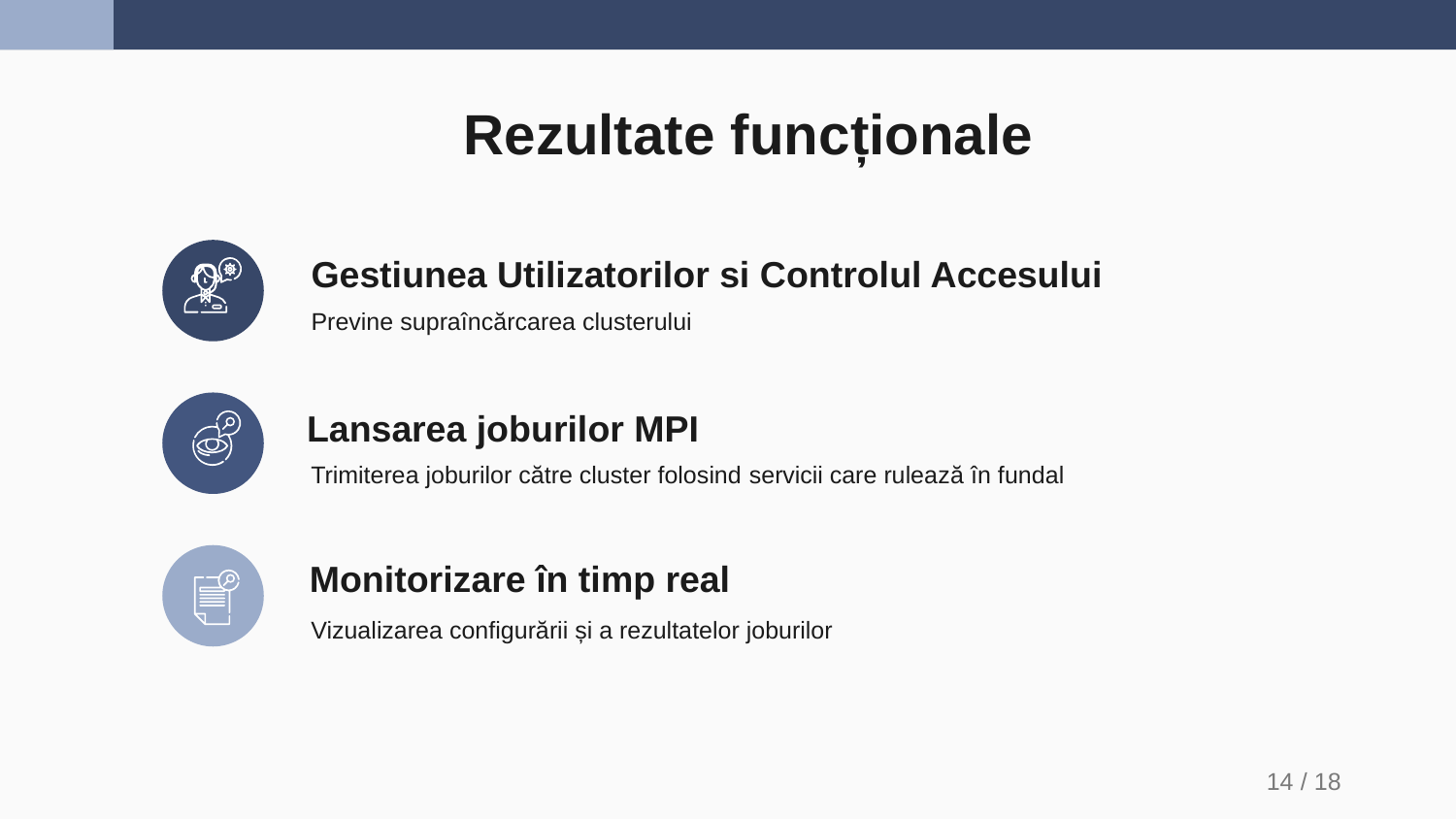

# Rezultate funcționale
Gestiunea Utilizatorilor si Controlul Accesului

Previne supraîncărcarea clusterului

Lansarea joburilor MPI

Trimiterea joburilor către cluster folosind servicii care rulează în fundal
Monitorizare în timp real

Vizualizarea configurării și a rezultatelor joburilor
14 / 18